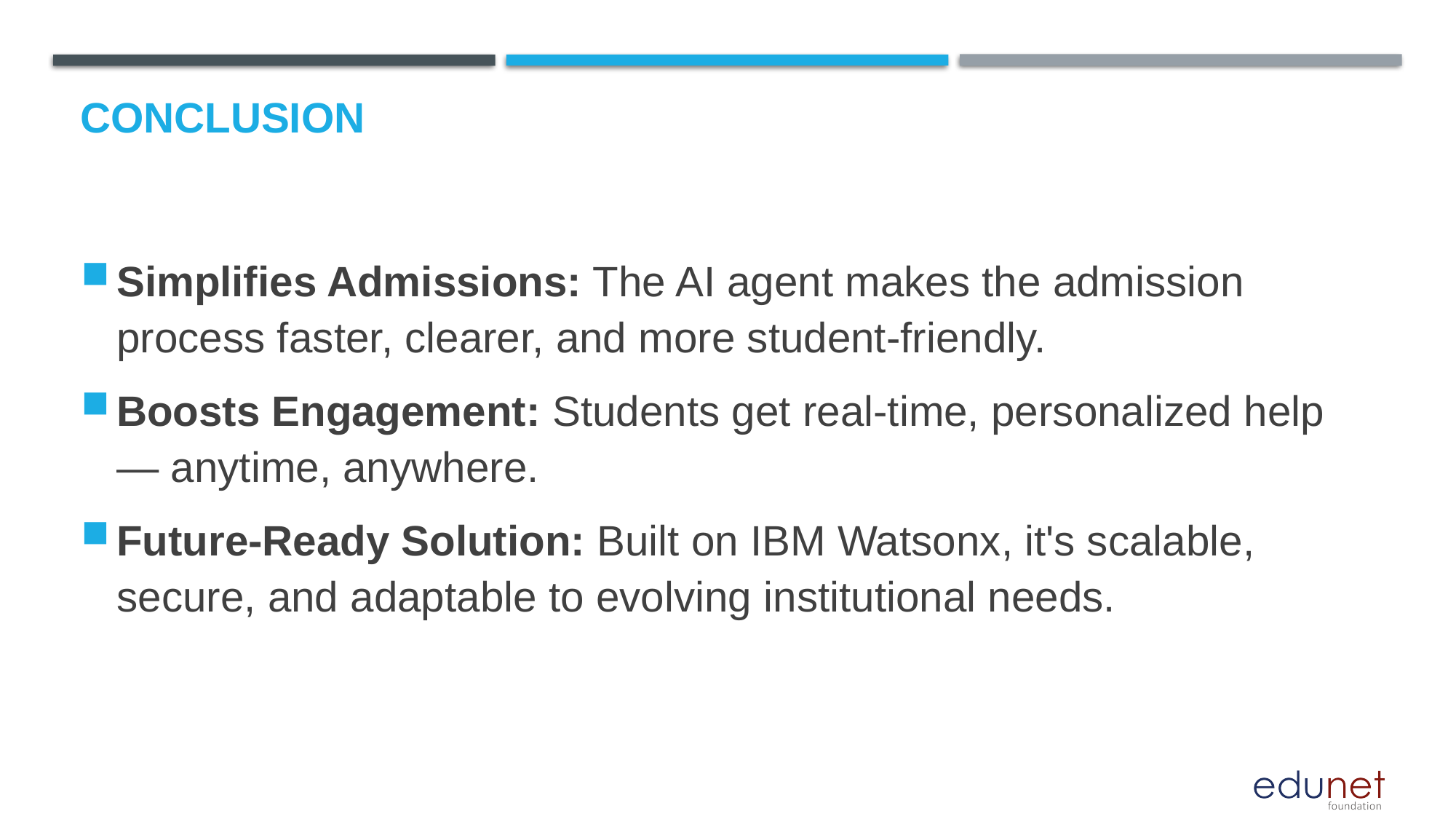

# Conclusion
Simplifies Admissions: The AI agent makes the admission process faster, clearer, and more student-friendly.
Boosts Engagement: Students get real-time, personalized help — anytime, anywhere.
Future-Ready Solution: Built on IBM Watsonx, it's scalable, secure, and adaptable to evolving institutional needs.